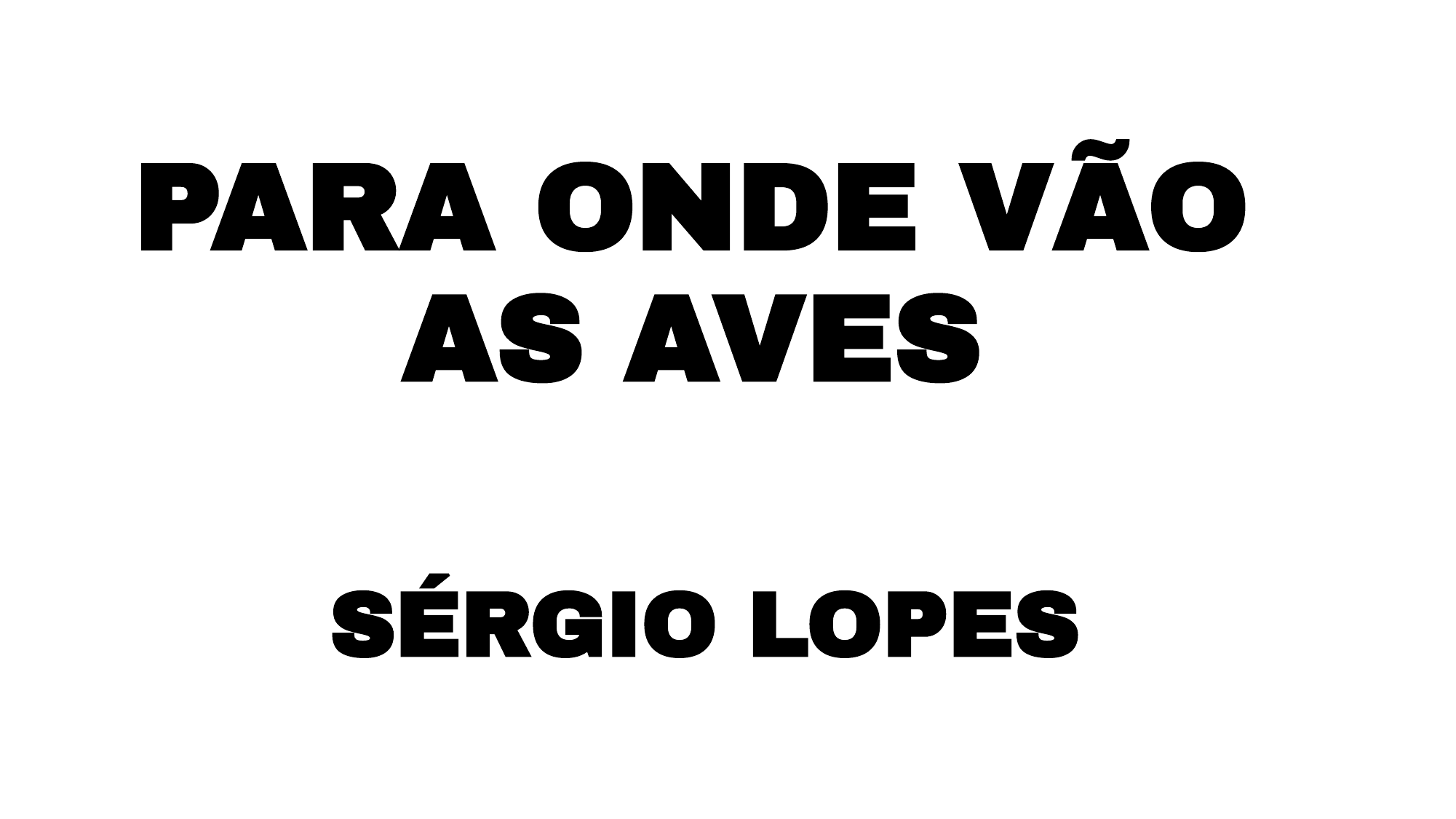

# PARA ONDE VÃO AS AVES
SÉRGIO LOPES